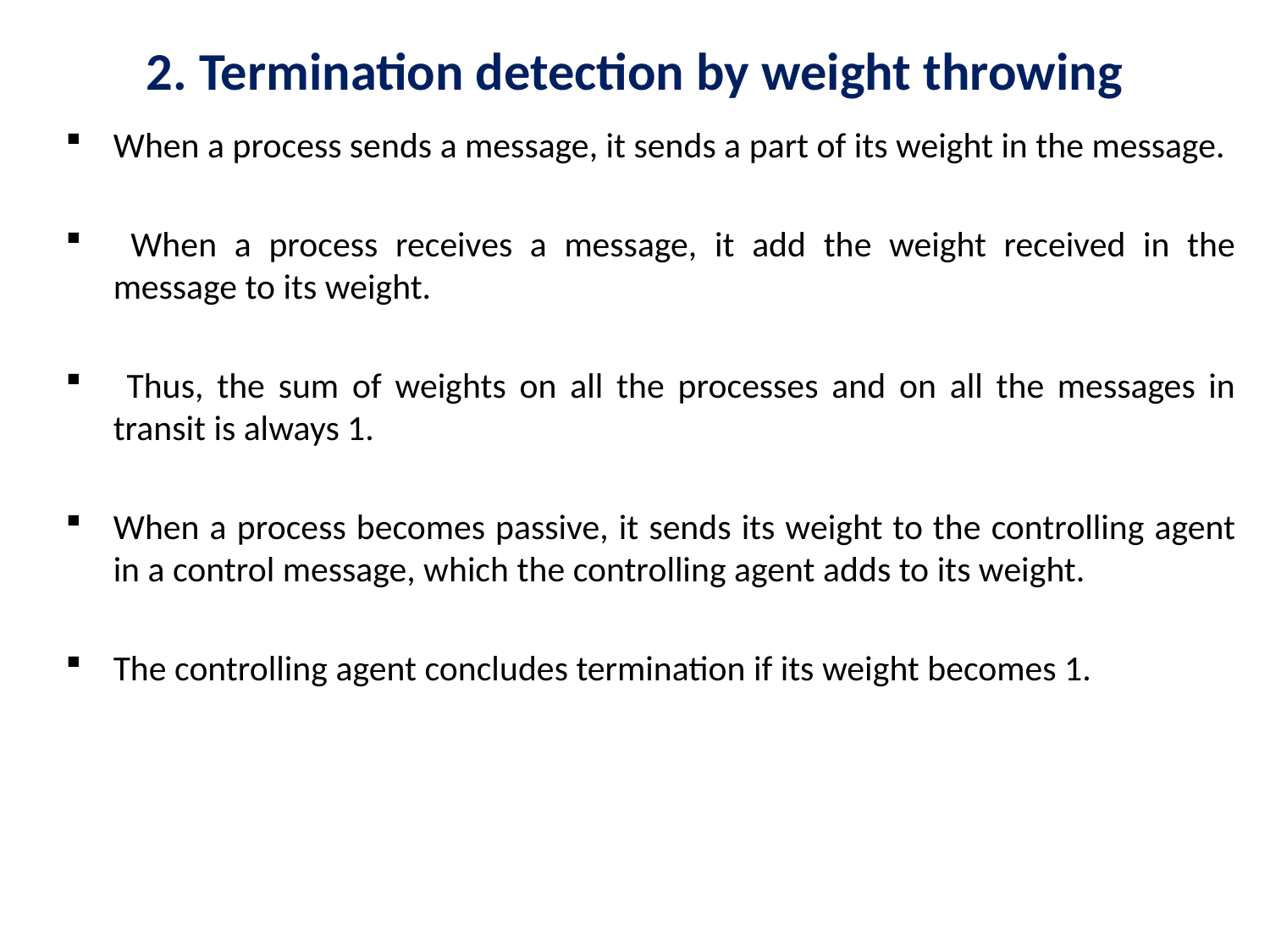

# 2. Termination detection by weight throwing
When a process sends a message, it sends a part of its weight in the message.

 When a process receives a message, it add the weight received in the message to its weight.

 Thus, the sum of weights on all the processes and on all the messages in transit is always 1.

When a process becomes passive, it sends its weight to the controlling agent in a control message, which the controlling agent adds to its weight.

The controlling agent concludes termination if its weight becomes 1.